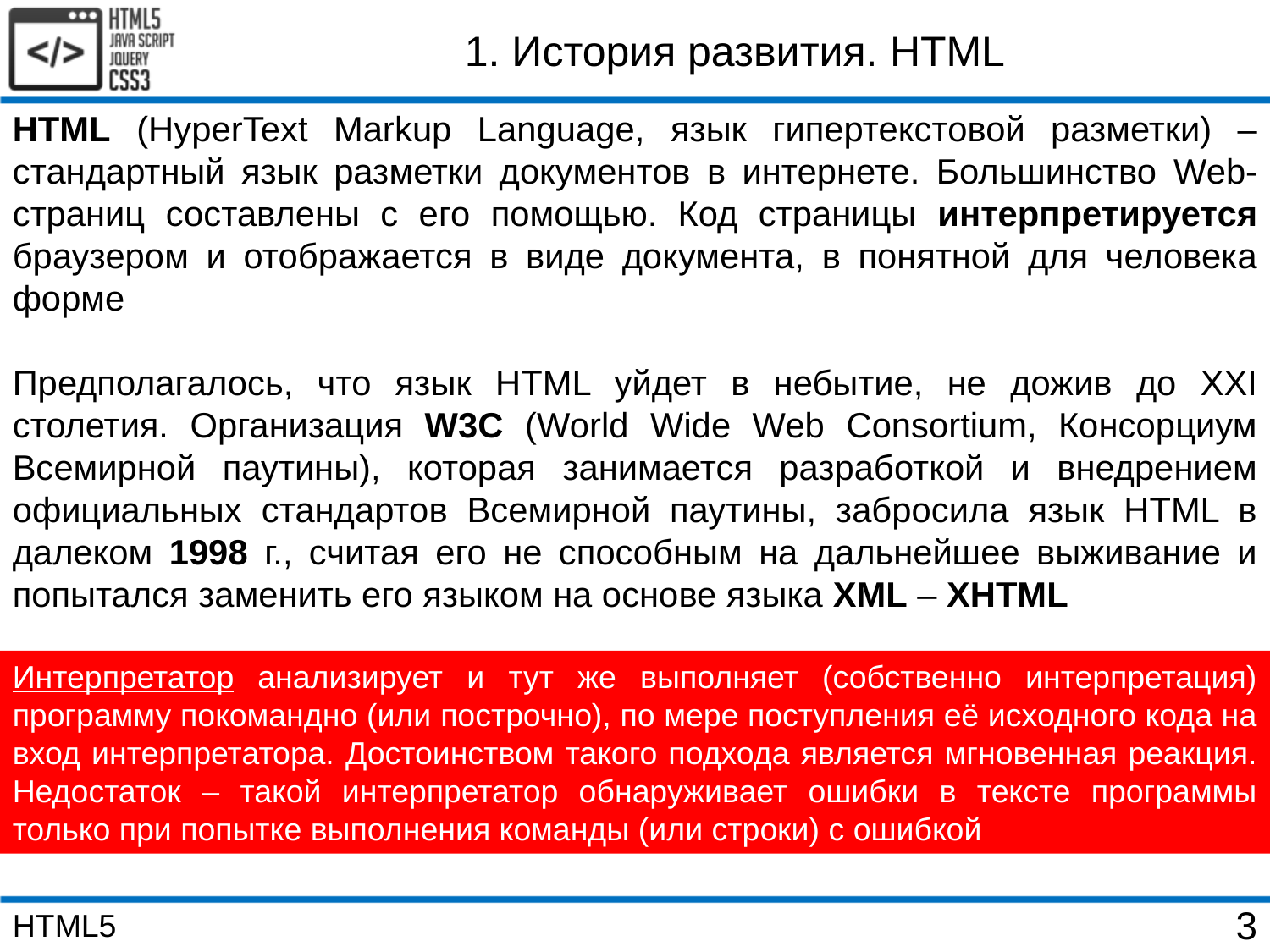

1. История развития. HTML
HTML (HyperText Markup Language, язык гипертекстовой разметки) – стандартный язык разметки документов в интернете. Большинство Web-страниц составлены с его помощью. Код страницы интерпретируется браузером и отображается в виде документа, в понятной для человека форме

Предполагалось, что язык HTML уйдет в небытие, не дожив до XXI столетия. Организация W3C (World Wide Web Consortium, Консорциум Всемирной паутины), которая занимается разработкой и внедрением официальных стандартов Всемирной паутины, забросила язык HTML в далеком 1998 г., считая его не способным на дальнейшее выживание и попытался заменить его языком на основе языка XML – XHTML
Интерпретатор анализирует и тут же выполняет (собственно интерпретация) программу покомандно (или построчно), по мере поступления её исходного кода на вход интерпретатора. Достоинством такого подхода является мгновенная реакция. Недостаток – такой интерпретатор обнаруживает ошибки в тексте программы только при попытке выполнения команды (или строки) с ошибкой
HTML5
3